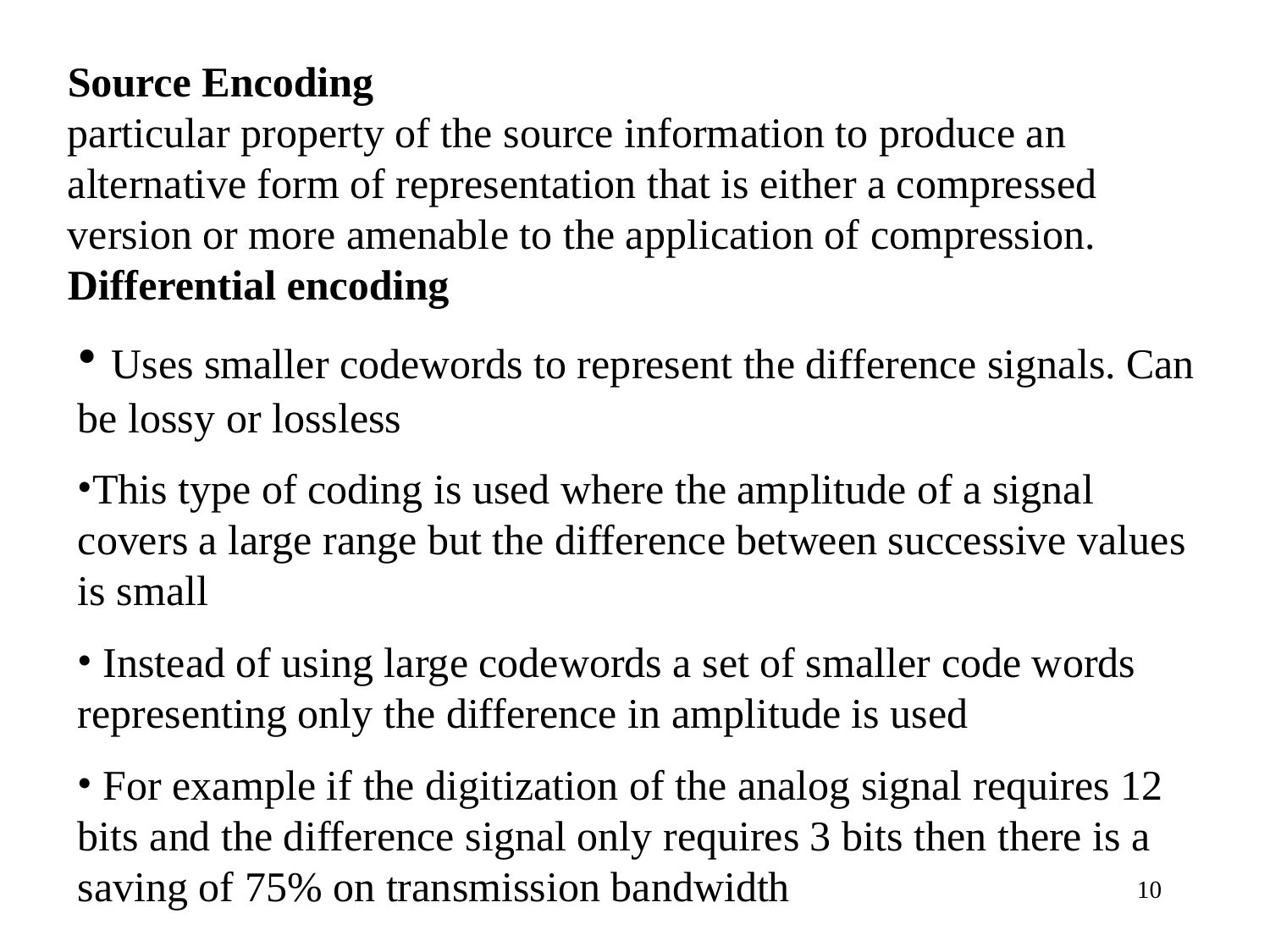

# Source Encoding particular property of the source information to produce an alternative form of representation that is either a compressed version or more amenable to the application of compression. Differential encoding
 Uses smaller codewords to represent the difference signals. Can be lossy or lossless
This type of coding is used where the amplitude of a signal covers a large range but the difference between successive values is small
 Instead of using large codewords a set of smaller code words representing only the difference in amplitude is used
 For example if the digitization of the analog signal requires 12 bits and the difference signal only requires 3 bits then there is a saving of 75% on transmission bandwidth

10